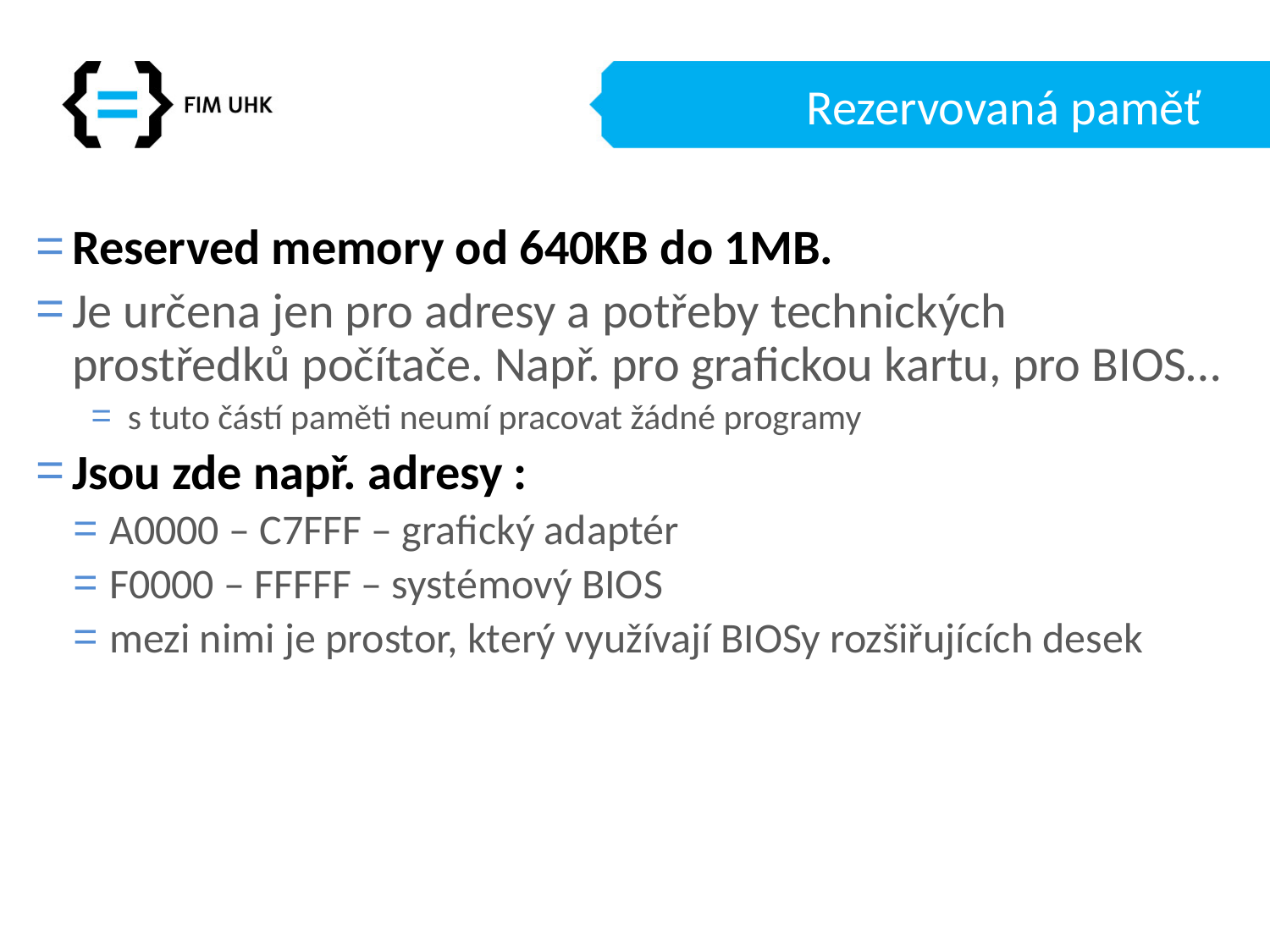

# Rezervovaná paměť
Reserved memory od 640KB do 1MB.
Je určena jen pro adresy a potřeby technických prostředků počítače. Např. pro grafickou kartu, pro BIOS…
s tuto částí paměti neumí pracovat žádné programy
Jsou zde např. adresy :
A0000 – C7FFF – grafický adaptér
F0000 – FFFFF – systémový BIOS
mezi nimi je prostor, který využívají BIOSy rozšiřujících desek